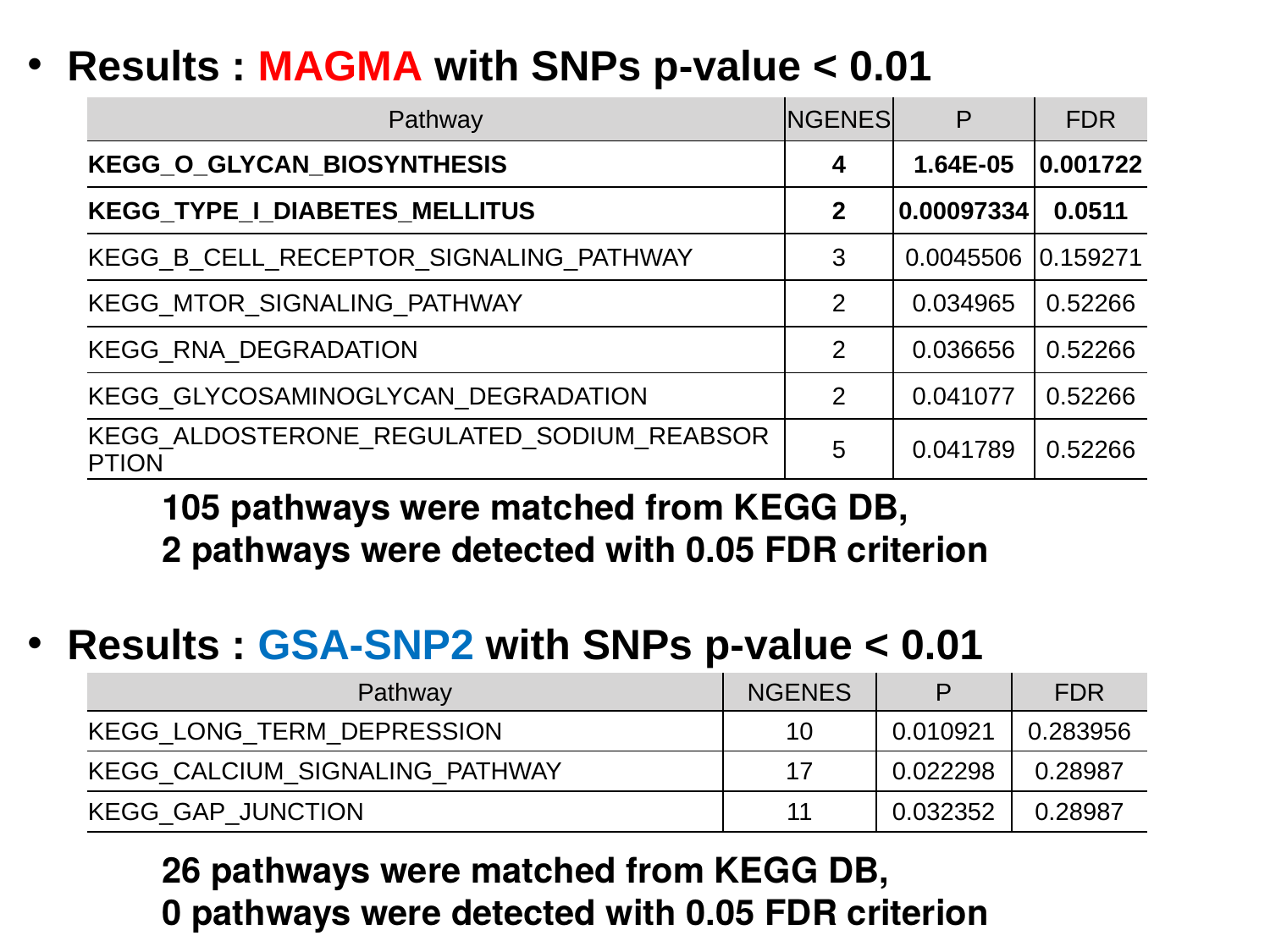

Results : MAGMA with SNPs p-value < 0.01
| Pathway | NGENES | P | FDR |
| --- | --- | --- | --- |
| KEGG\_O\_GLYCAN\_BIOSYNTHESIS | 4 | 1.64E-05 | 0.001722 |
| KEGG\_TYPE\_I\_DIABETES\_MELLITUS | 2 | 0.00097334 | 0.0511 |
| KEGG\_B\_CELL\_RECEPTOR\_SIGNALING\_PATHWAY | 3 | 0.0045506 | 0.159271 |
| KEGG\_MTOR\_SIGNALING\_PATHWAY | 2 | 0.034965 | 0.52266 |
| KEGG\_RNA\_DEGRADATION | 2 | 0.036656 | 0.52266 |
| KEGG\_GLYCOSAMINOGLYCAN\_DEGRADATION | 2 | 0.041077 | 0.52266 |
| KEGG\_ALDOSTERONE\_REGULATED\_SODIUM\_REABSORPTION | 5 | 0.041789 | 0.52266 |

105 pathways were matched from KEGG DB,
2 pathways were detected with 0.05 FDR criterion
Results : GSA-SNP2 with SNPs p-value < 0.01
| Pathway | NGENES | P | FDR |
| --- | --- | --- | --- |
| KEGG\_LONG\_TERM\_DEPRESSION | 10 | 0.010921 | 0.283956 |
| KEGG\_CALCIUM\_SIGNALING\_PATHWAY | 17 | 0.022298 | 0.28987 |
| KEGG\_GAP\_JUNCTION | 11 | 0.032352 | 0.28987 |
26 pathways were matched from KEGG DB,
0 pathways were detected with 0.05 FDR criterion